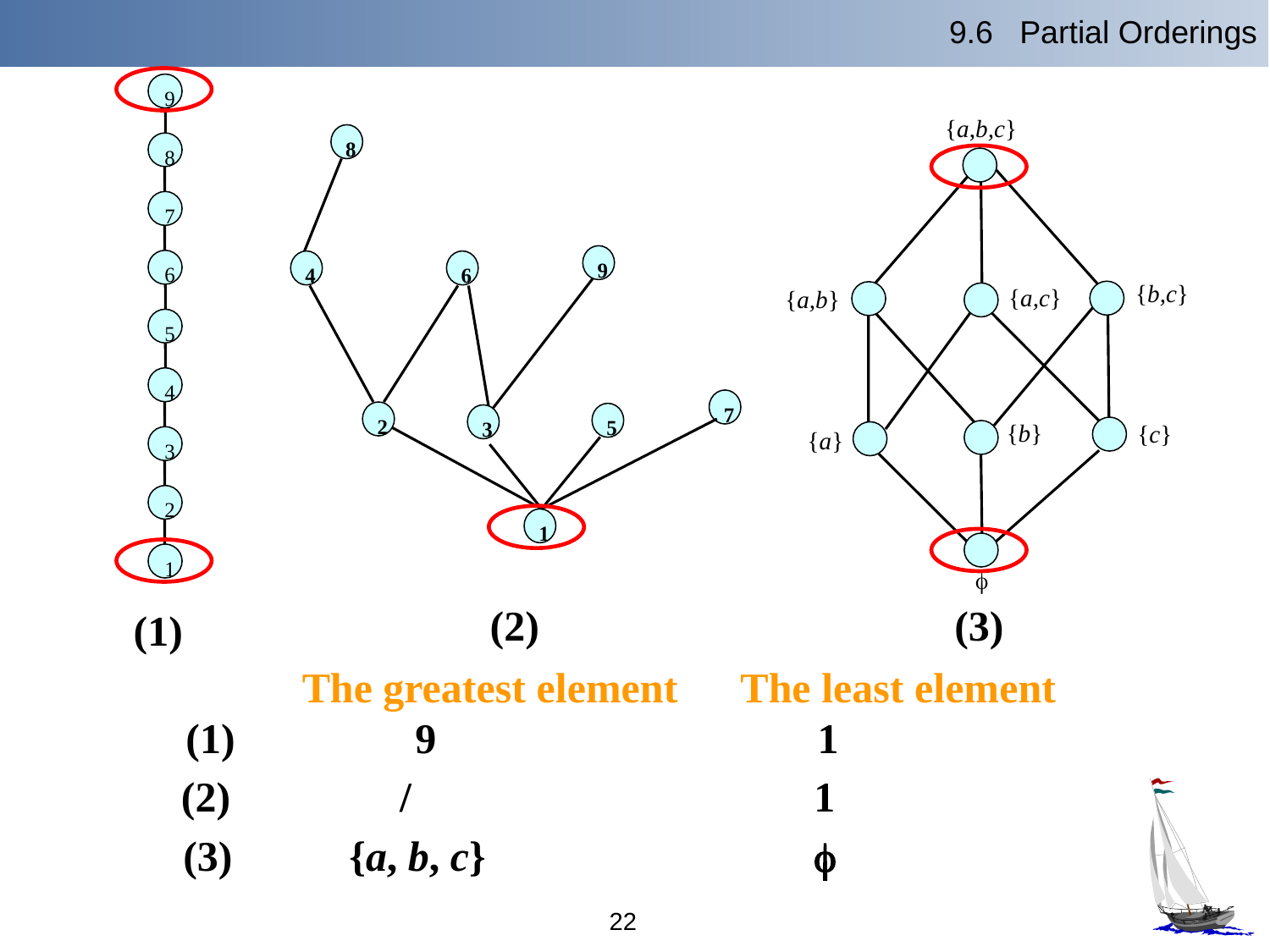

9.6   Partial Orderings

9

8

7

6

5

4

3

2

1
{a,b,c}

{b,c}

{a,c}

{a,b}

{b}

{c}

{a}

φ
8

9
4
6

7
2
5
3

1

(2)
(3)
(1)
The greatest element      The least element
       (1)                 9                                    1
(2)                /                                      1
(3)           {a, b, c}                               φ
22